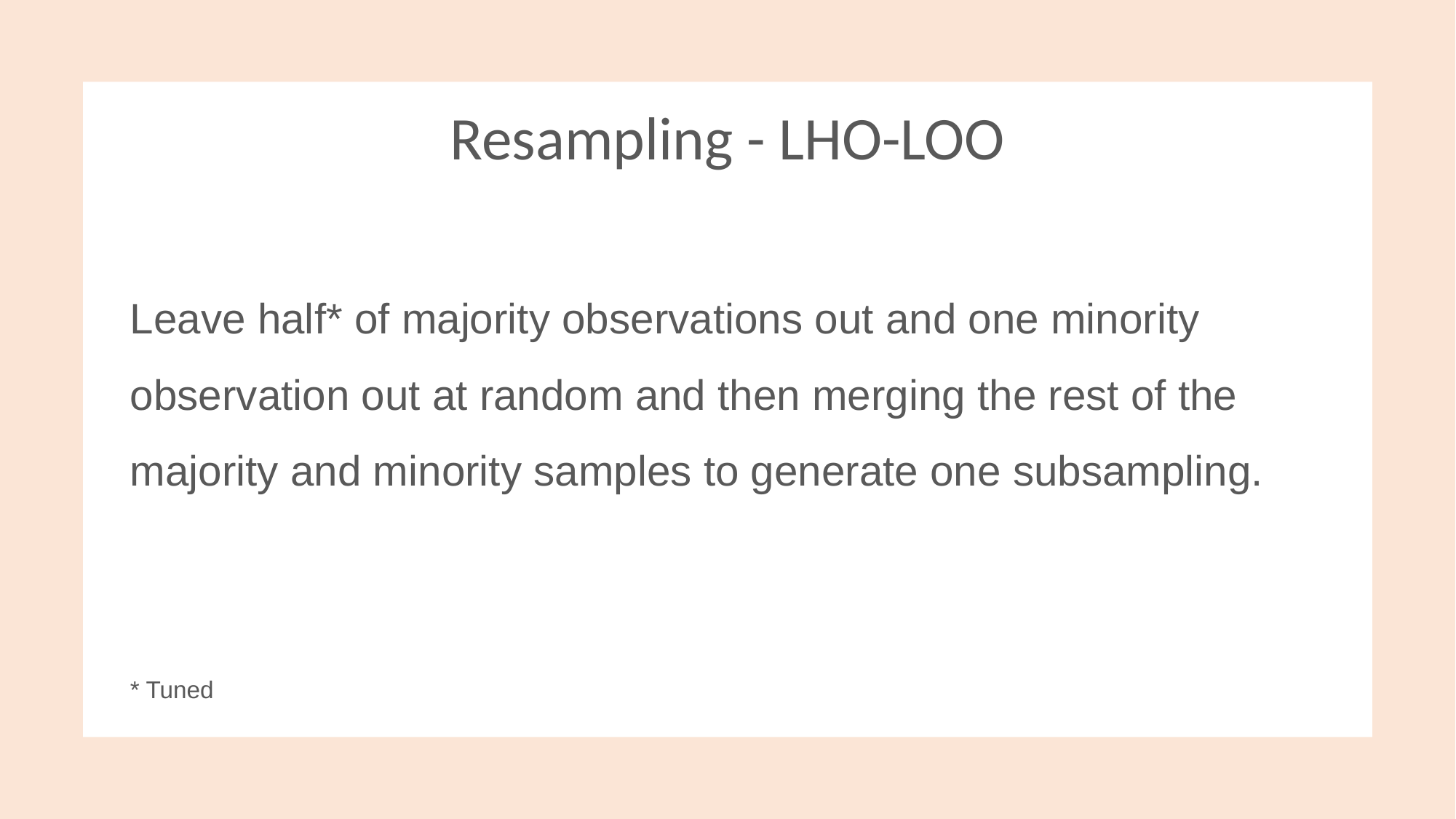

# Resampling - LHO-LOO
Leave half* of majority observations out and one minority observation out at random and then merging the rest of the majority and minority samples to generate one subsampling.

* Tuned